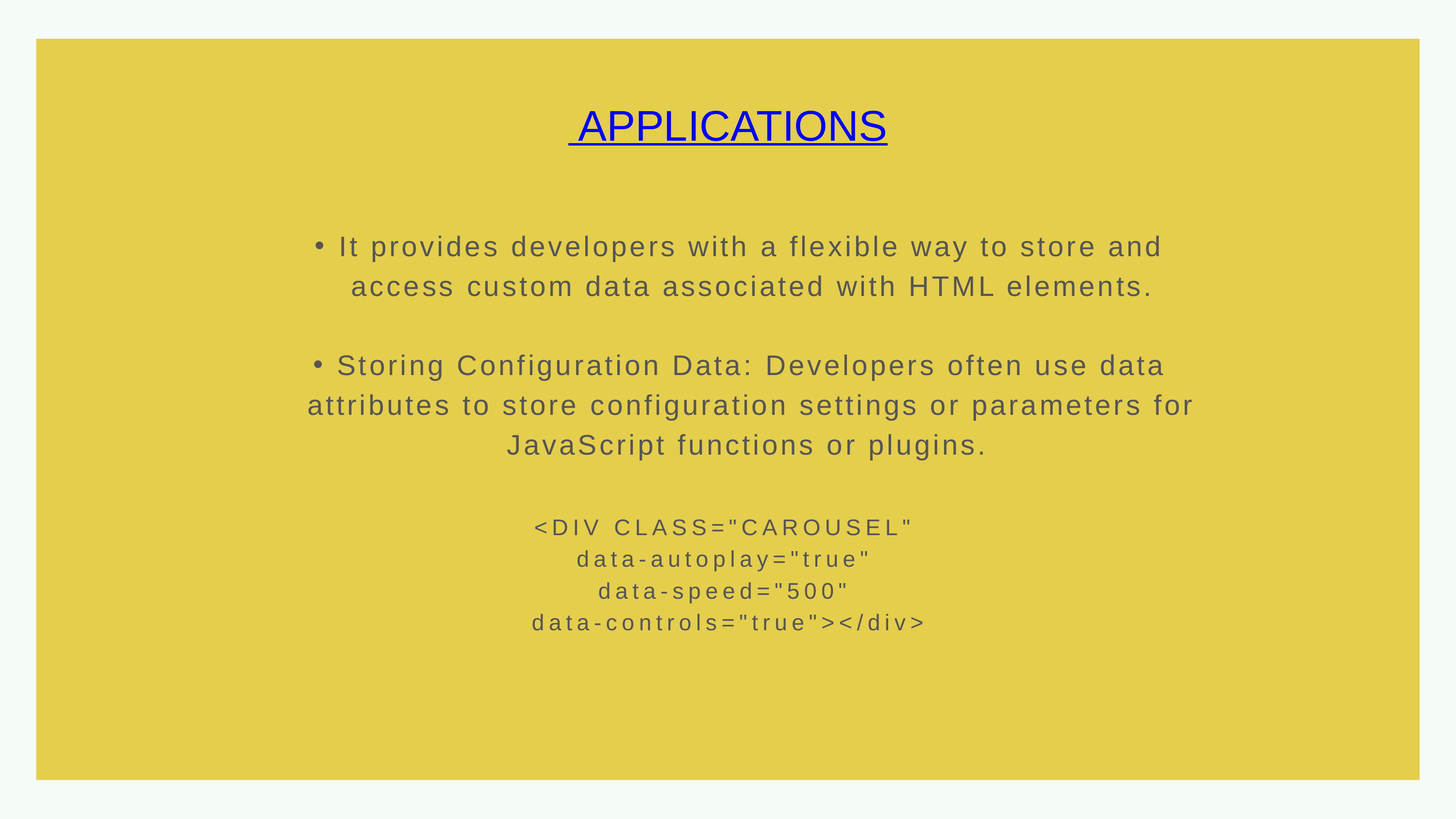

APPLICATIONS

It provides developers with a flexible way to store and access custom data associated with HTML elements.

Storing Configuration Data: Developers often use data attributes to store configuration settings or parameters for JavaScript functions or plugins.

<DIV CLASS="CAROUSEL"
data-autoplay="true"
data-speed="500"
data-controls="true"></div>